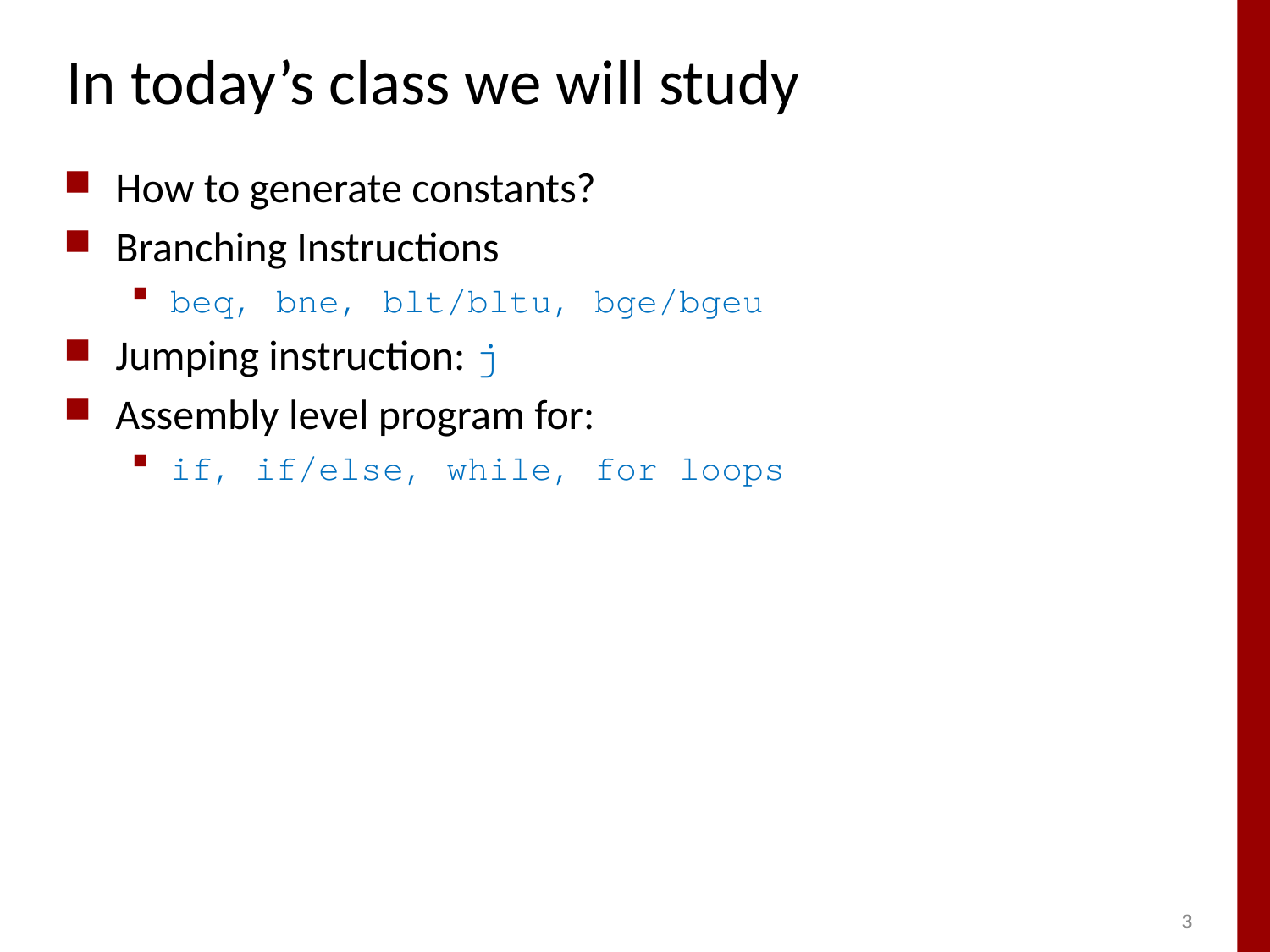

# In today’s class we will study
How to generate constants?
Branching Instructions
beq, bne, blt/bltu, bge/bgeu
Jumping instruction: j
Assembly level program for:
if, if/else, while, for loops